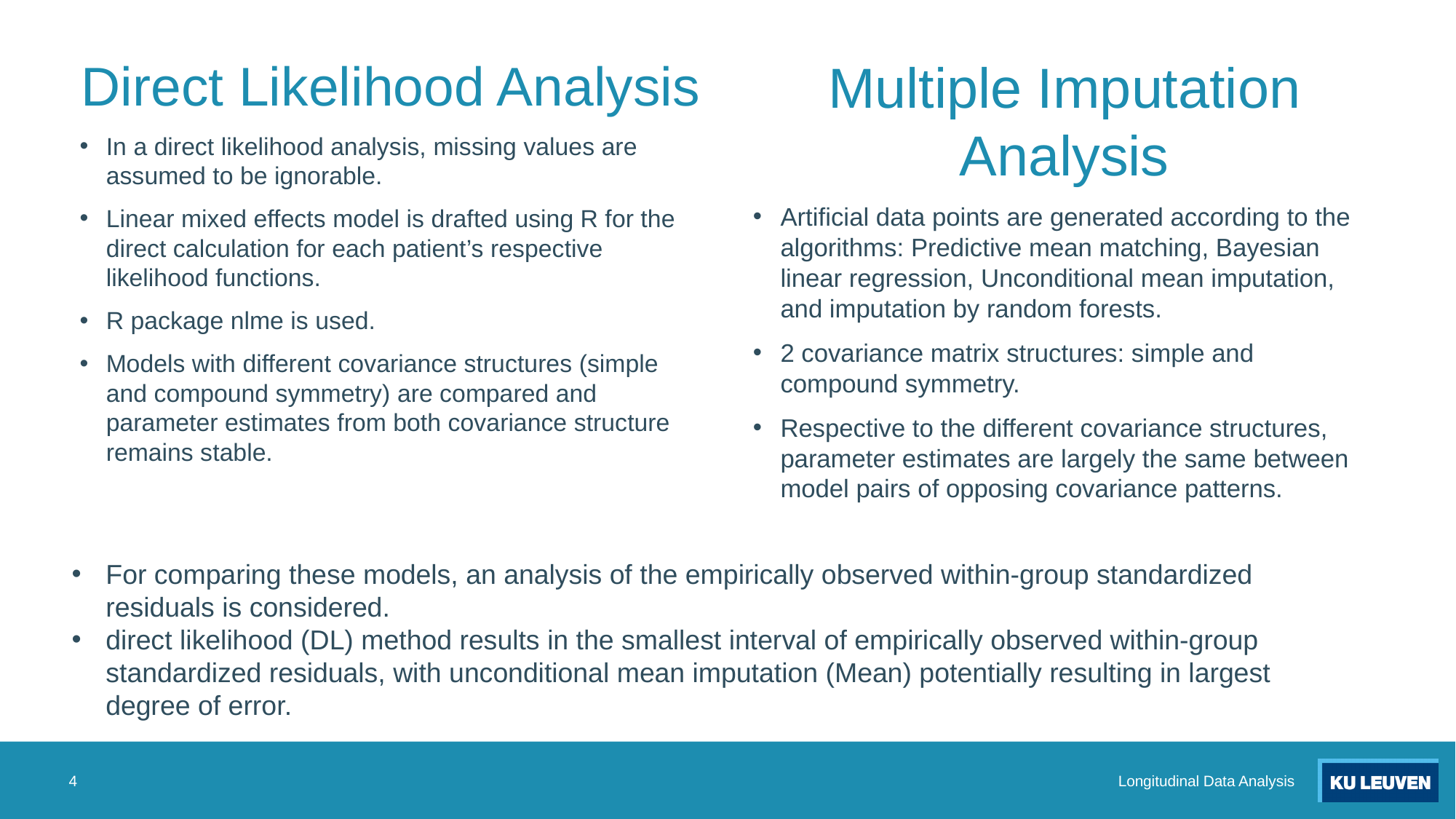

Direct Likelihood Analysis
In a direct likelihood analysis, missing values are assumed to be ignorable.
Linear mixed effects model is drafted using R for the direct calculation for each patient’s respective likelihood functions.
R package nlme is used.
Models with different covariance structures (simple and compound symmetry) are compared and parameter estimates from both covariance structure remains stable.

Multiple Imputation Analysis
Artificial data points are generated according to the algorithms: Predictive mean matching, Bayesian linear regression, Unconditional mean imputation, and imputation by random forests.
2 covariance matrix structures: simple and compound symmetry.
Respective to the different covariance structures, parameter estimates are largely the same between model pairs of opposing covariance patterns.

For comparing these models, an analysis of the empirically observed within-group standardized residuals is considered.
direct likelihood (DL) method results in the smallest interval of empirically observed within-group standardized residuals, with unconditional mean imputation (Mean) potentially resulting in largest degree of error.
4
Longitudinal Data Analysis